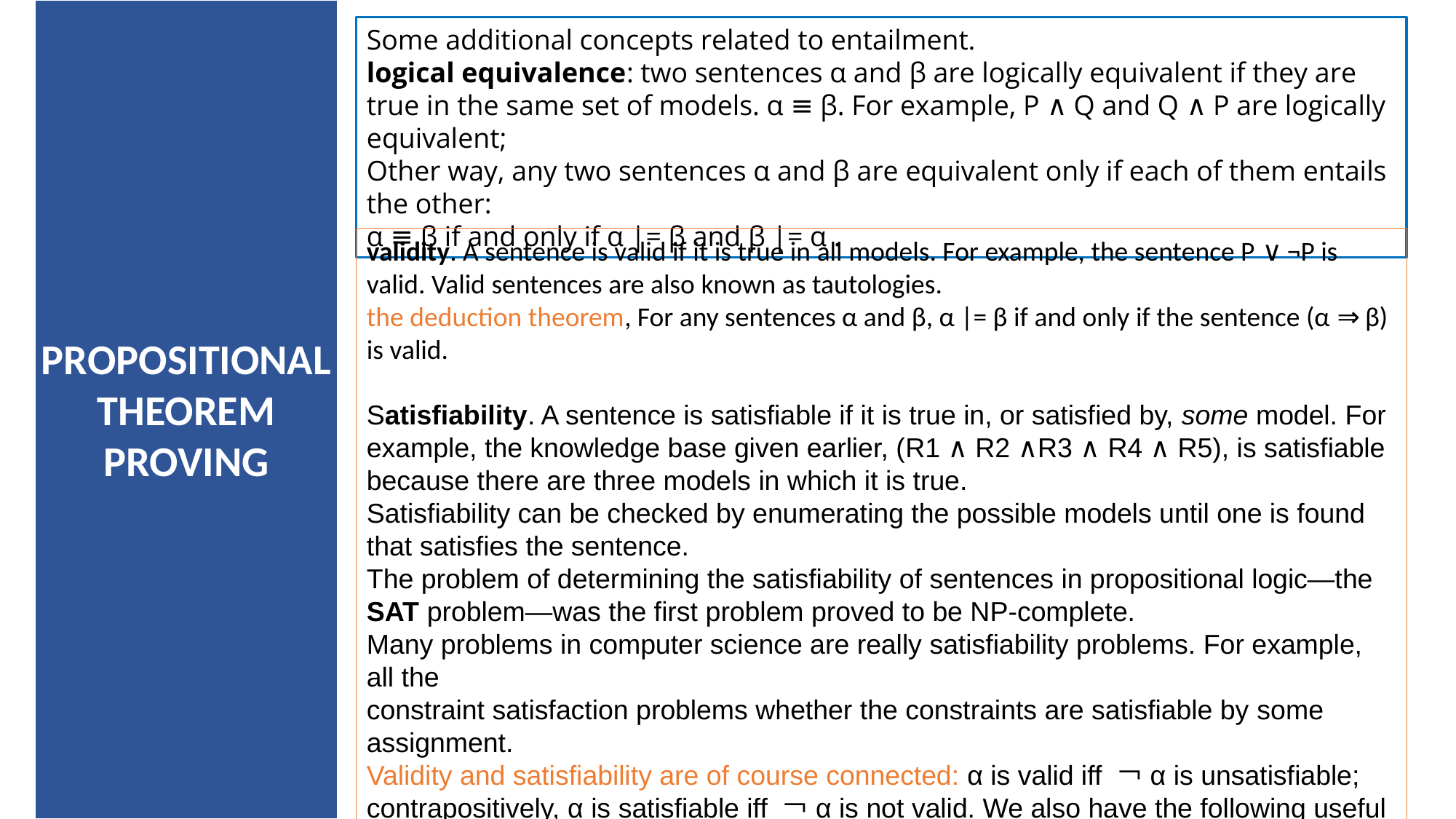

Some additional concepts related to entailment.
logical equivalence: two sentences α and β are logically equivalent if they are true in the same set of models. α ≡ β. For example, P ∧ Q and Q ∧ P are logically equivalent;
Other way, any two sentences α and β are equivalent only if each of them entails the other:
α ≡ β if and only if α |= β and β |= α .
validity. A sentence is valid if it is true in all models. For example, the sentence P ∨ ¬P is valid. Valid sentences are also known as tautologies.
the deduction theorem, For any sentences α and β, α |= β if and only if the sentence (α ⇒ β) is valid.

Satisfiability. A sentence is satisfiable if it is true in, or satisfied by, some model. For example, the knowledge base given earlier, (R1 ∧ R2 ∧R3 ∧ R4 ∧ R5), is satisfiable because there are three models in which it is true.
Satisfiability can be checked by enumerating the possible models until one is found that satisfies the sentence.
The problem of determining the satisfiability of sentences in propositional logic—the SAT problem—was the first problem proved to be NP-complete.
Many problems in computer science are really satisfiability problems. For example, all the
constraint satisfaction problems whether the constraints are satisfiable by some assignment.
Validity and satisfiability are of course connected: α is valid iff ￢α is unsatisfiable;
contrapositively, α is satisfiable iff ￢α is not valid. We also have the following useful result:
α |= β if and only if the sentence (α ∧ ￢β) is unsatisfiable.
PROPOSITIONAL THEOREM PROVING